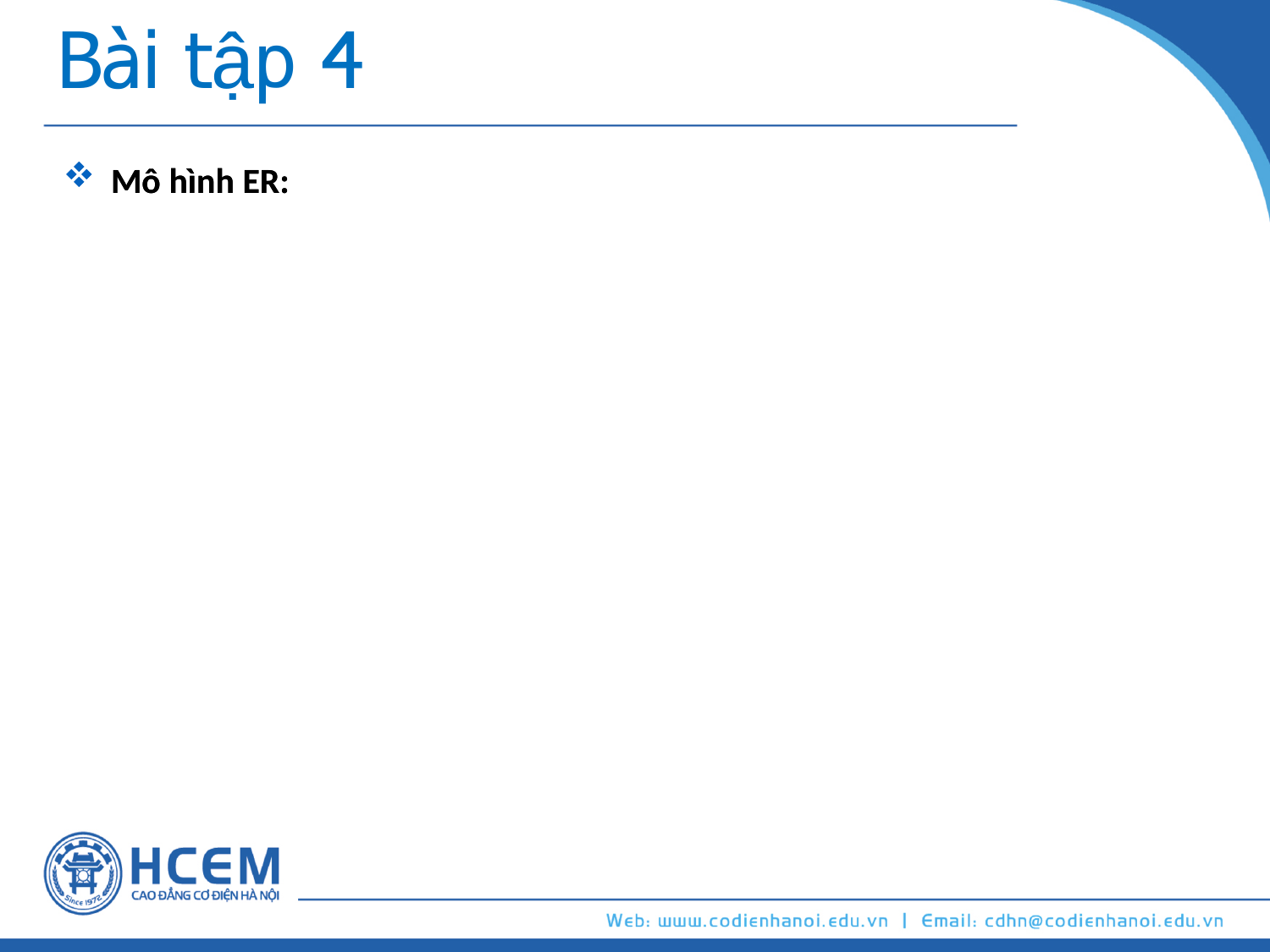

# Bài tập 4
Mô hình ER:

Mô hình ER: